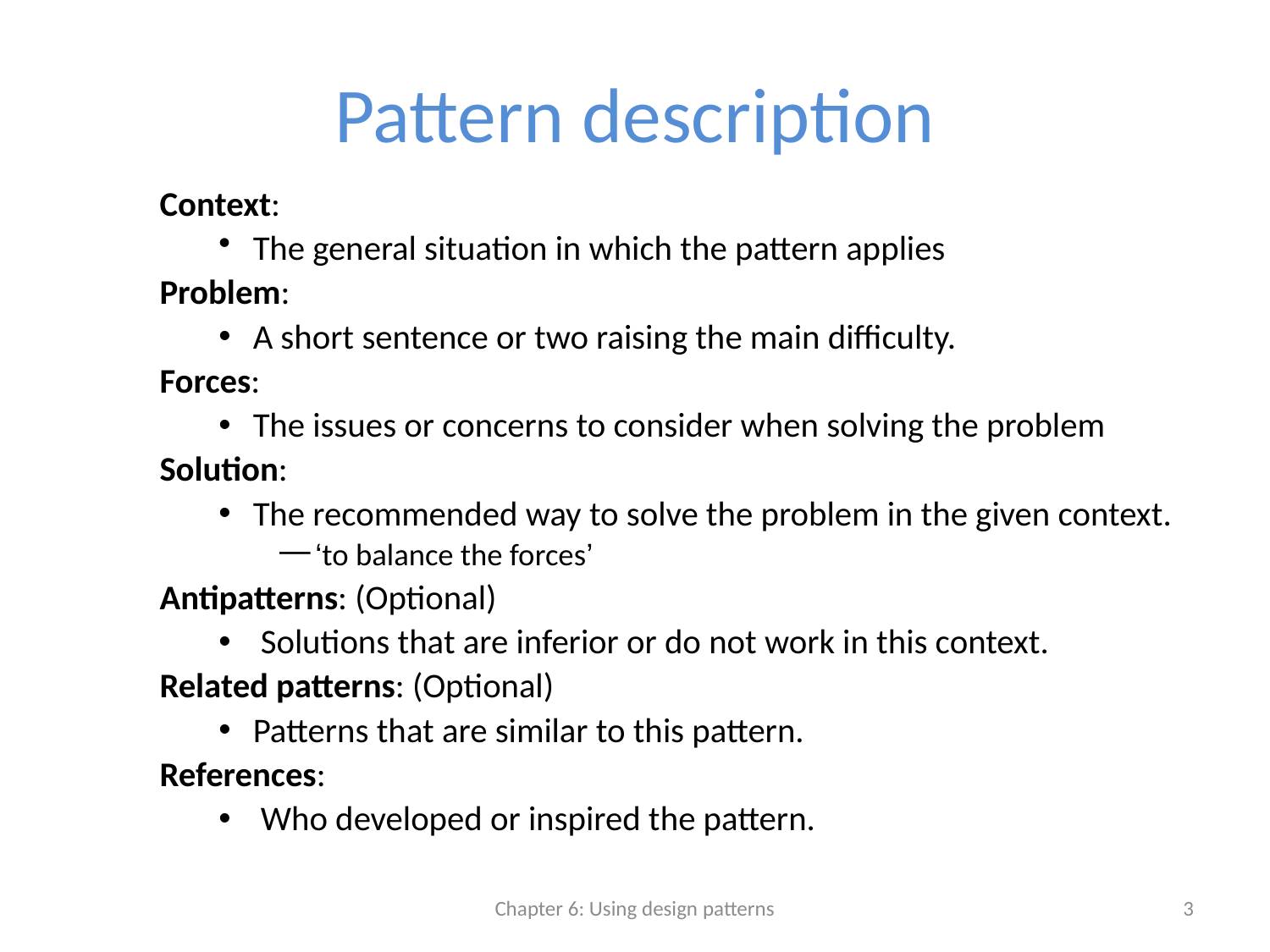

# Pattern description
Context:
The general situation in which the pattern applies
Problem:
A short sentence or two raising the main difficulty.
Forces:
The issues or concerns to consider when solving the problem
Solution:
The recommended way to solve the problem in the given context.
‘to balance the forces’
Antipatterns: (Optional)
 Solutions that are inferior or do not work in this context.
Related patterns: (Optional)
Patterns that are similar to this pattern.
References:
 Who developed or inspired the pattern.
Chapter 6: Using design patterns
3